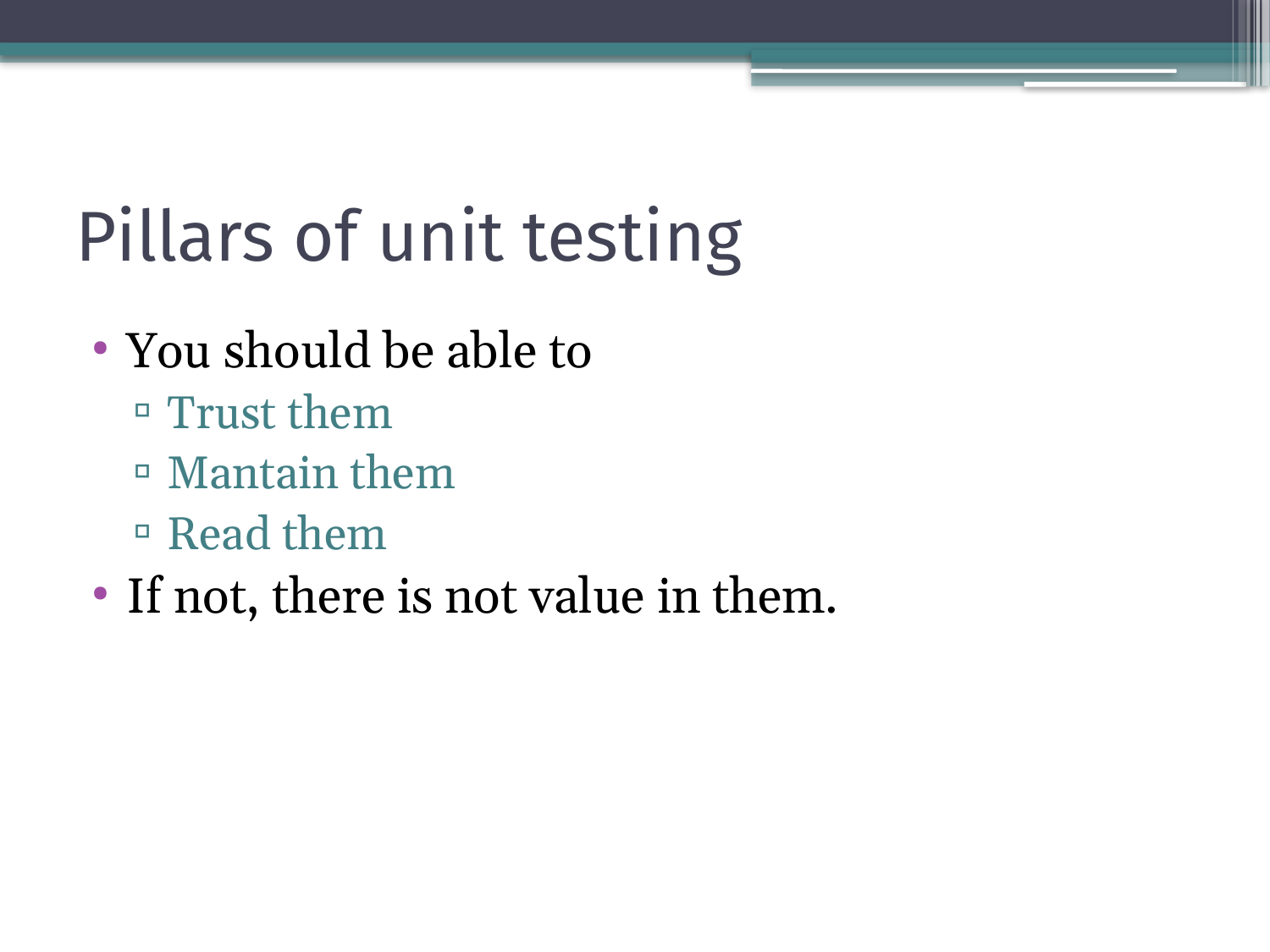

# Pillars of unit testing
You should be able to
Trust them
Mantain them
Read them
If not, there is not value in them.